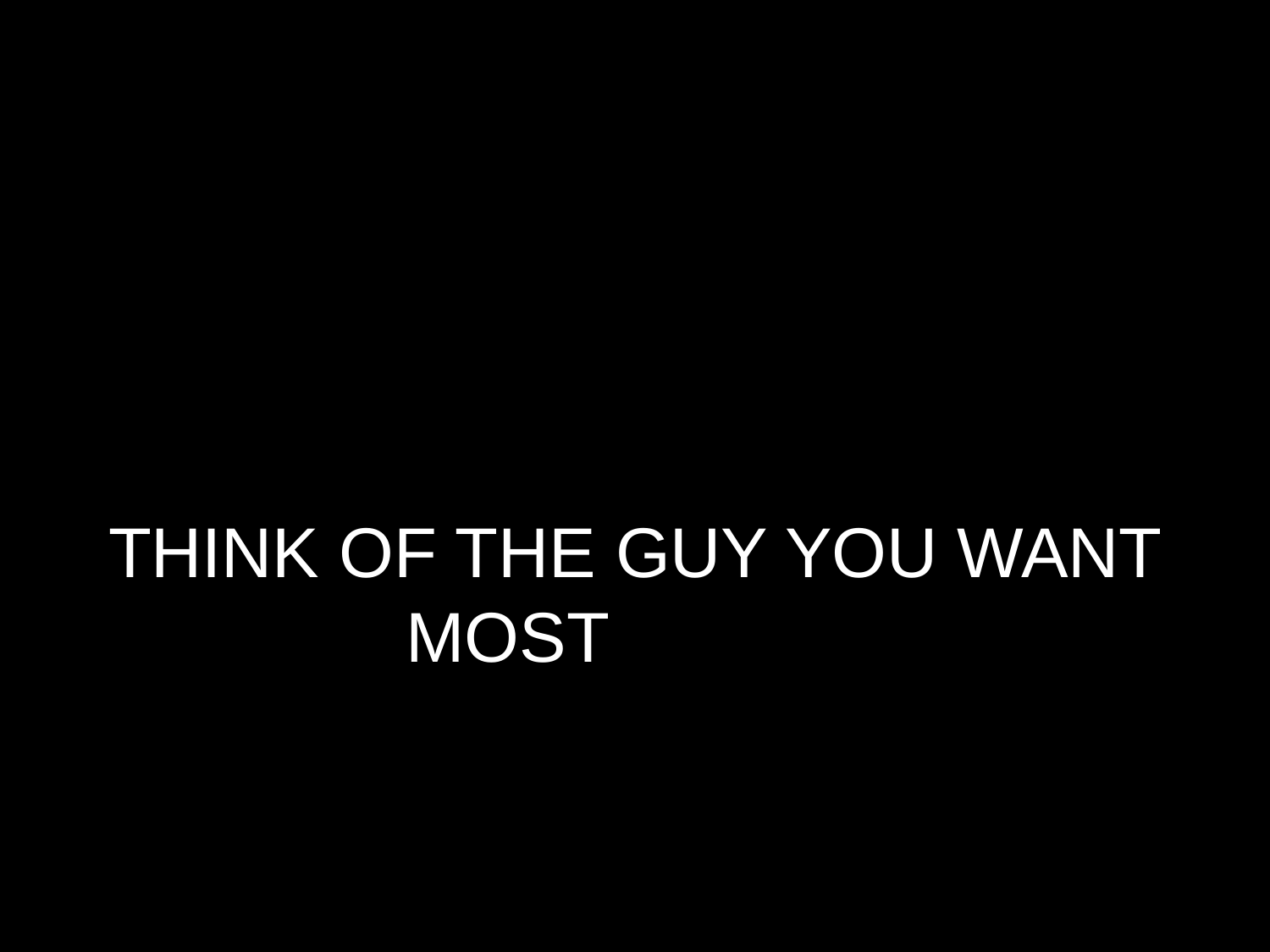

# THINK OF THE GUY YOU WANT MOST